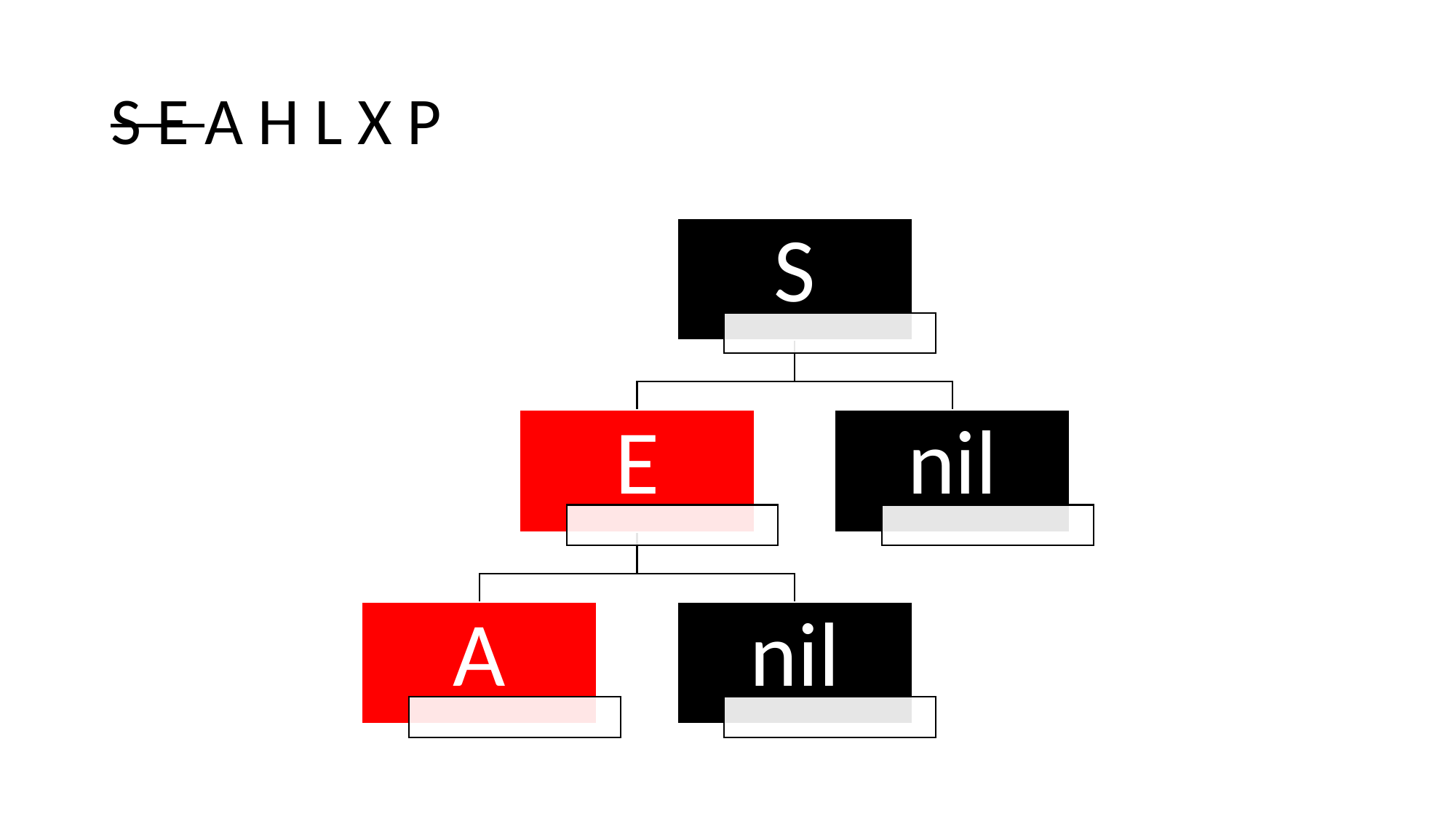

# S E A H L X P
S

E

A

nil

nil